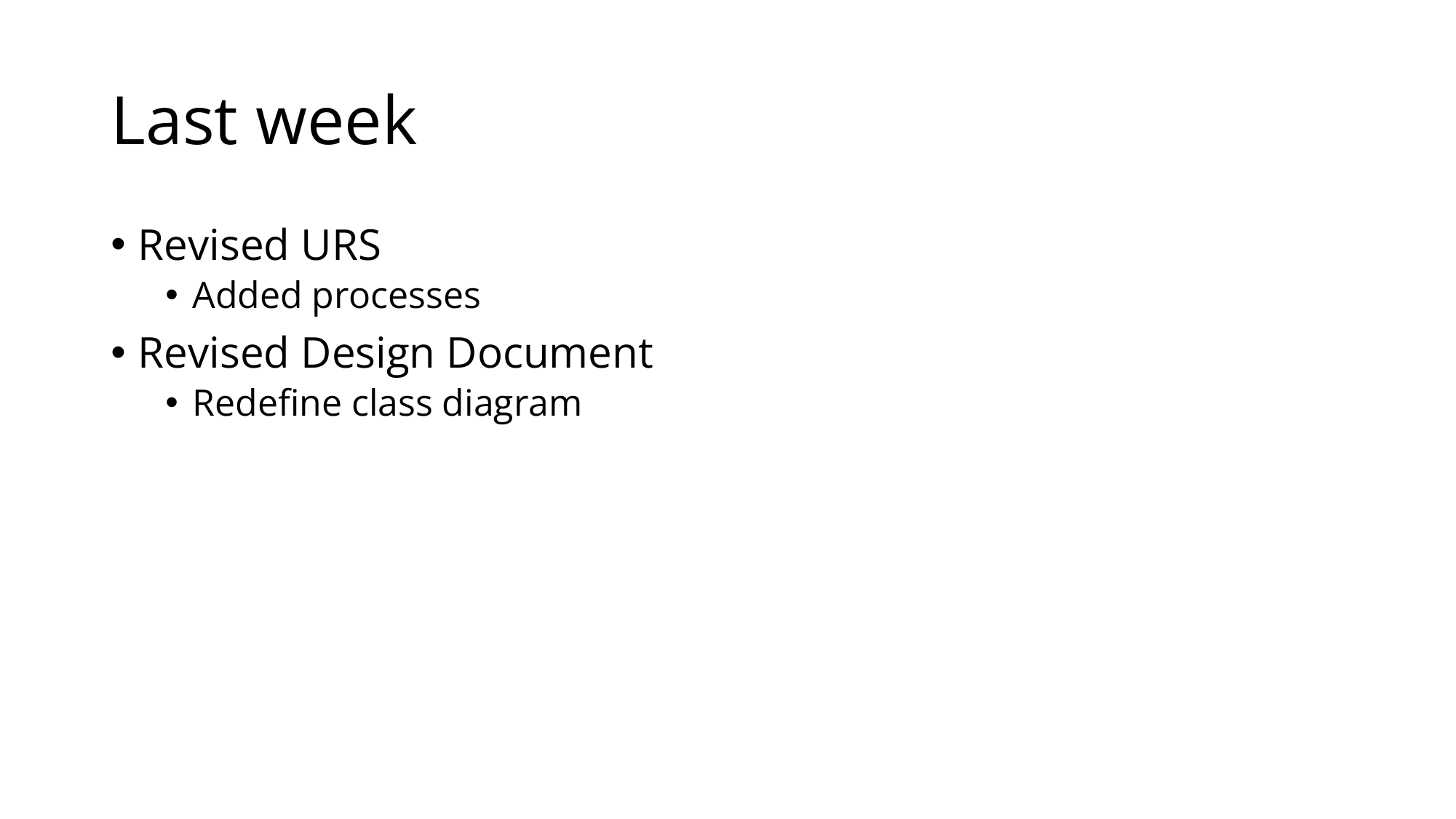

# Last week
Revised URS
Added processes
Revised Design Document
Redefine class diagram